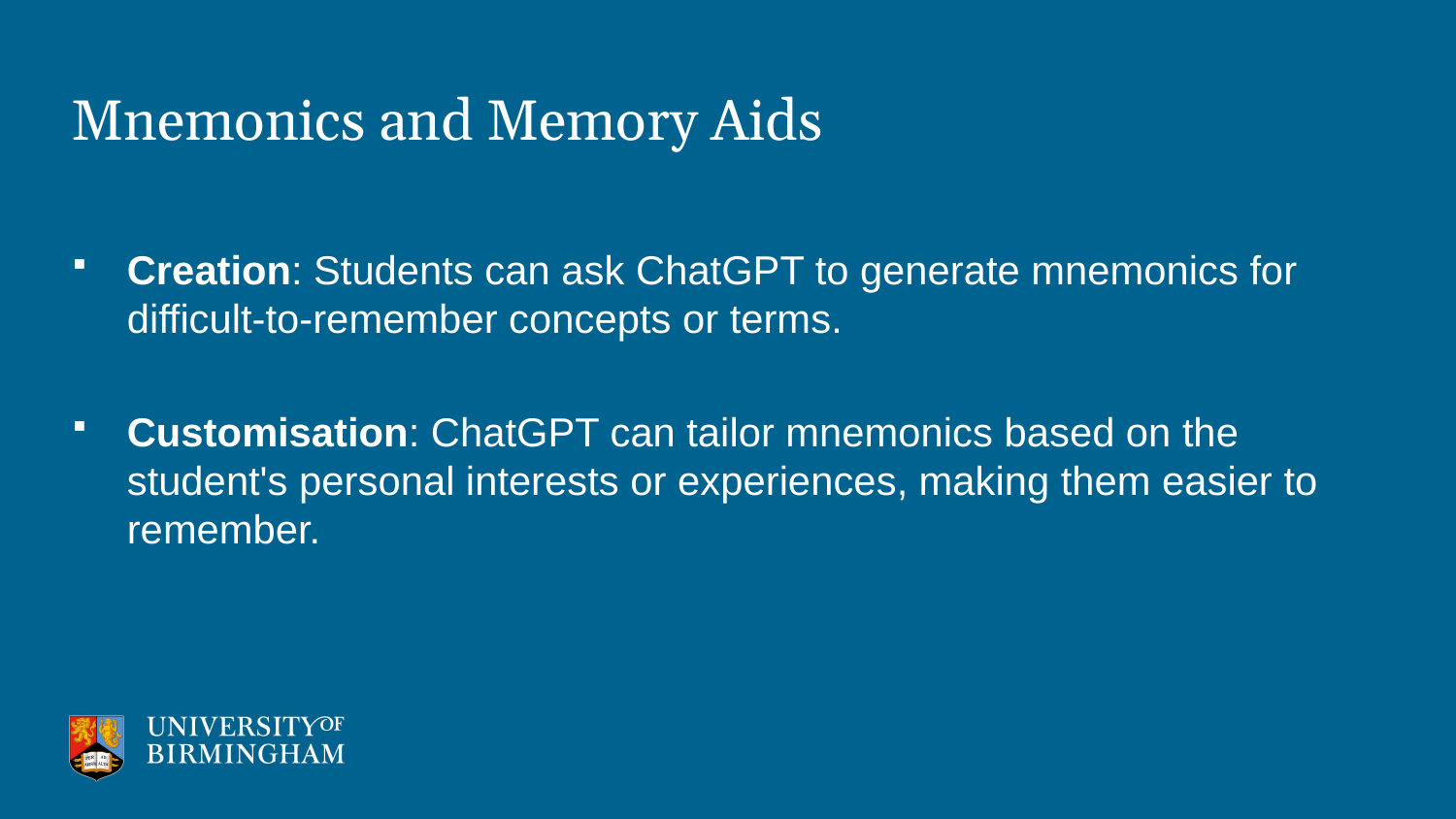

# Mnemonics and Memory Aids
Creation: Students can ask ChatGPT to generate mnemonics for difficult-to-remember concepts or terms.

Customisation: ChatGPT can tailor mnemonics based on the student's personal interests or experiences, making them easier to remember.